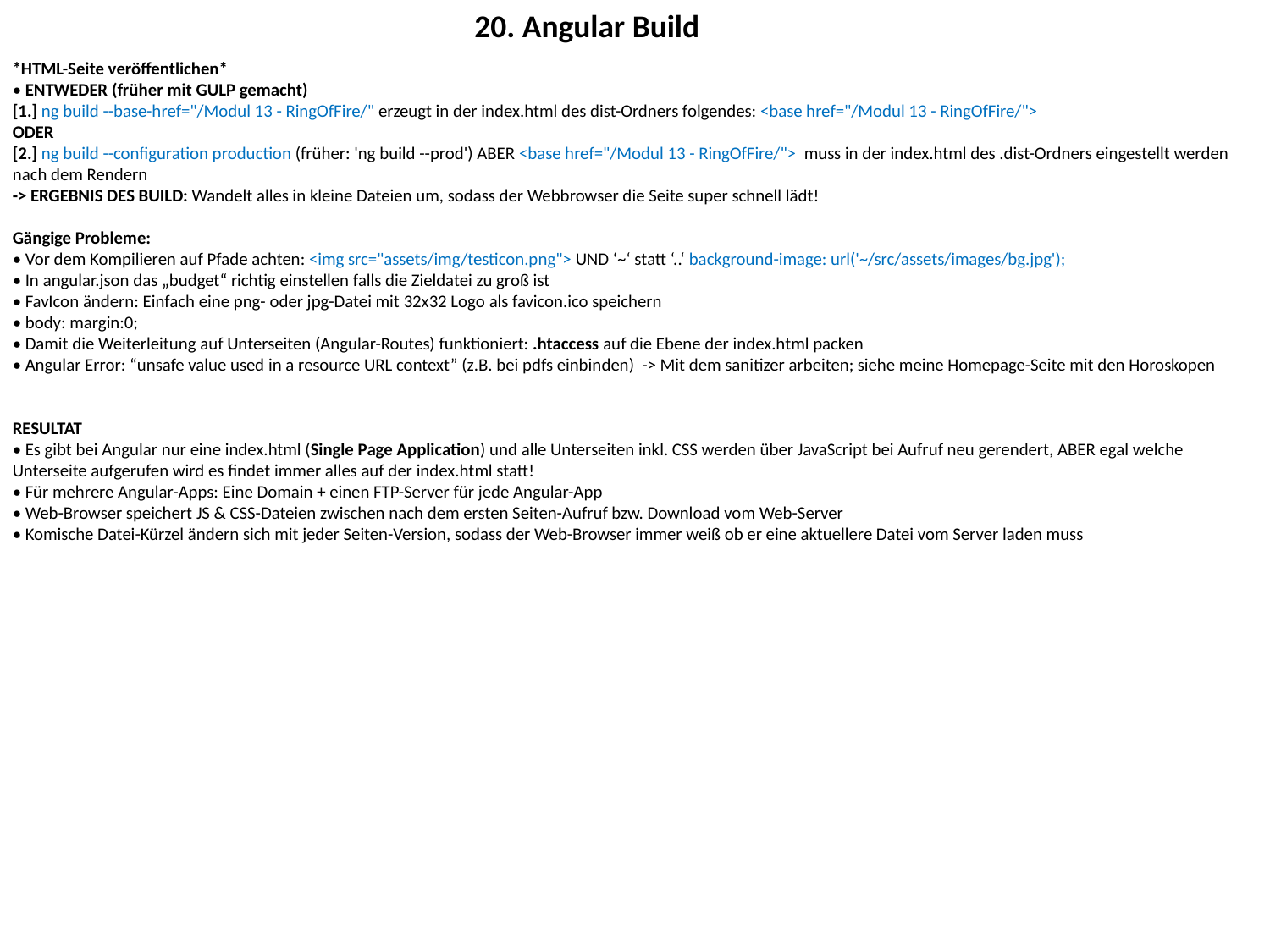

20. Angular Build
*HTML-Seite veröffentlichen*
• ENTWEDER (früher mit GULP gemacht)
[1.] ng build --base-href="/Modul 13 - RingOfFire/" erzeugt in der index.html des dist-Ordners folgendes: <base href="/Modul 13 - RingOfFire/">
ODER
[2.] ng build --configuration production (früher: 'ng build --prod') ABER <base href="/Modul 13 - RingOfFire/">  muss in der index.html des .dist-Ordners eingestellt werden nach dem Rendern
-> ERGEBNIS DES BUILD: Wandelt alles in kleine Dateien um, sodass der Webbrowser die Seite super schnell lädt!

Gängige Probleme:
• Vor dem Kompilieren auf Pfade achten: <img src="assets/img/testicon.png"> UND ‘~‘ statt ‘..‘ background-image: url('~/src/assets/images/bg.jpg');
• In angular.json das „budget“ richtig einstellen falls die Zieldatei zu groß ist
• FavIcon ändern: Einfach eine png- oder jpg-Datei mit 32x32 Logo als favicon.ico speichern
• body: margin:0;
• Damit die Weiterleitung auf Unterseiten (Angular-Routes) funktioniert: .htaccess auf die Ebene der index.html packen
• Angular Error: “unsafe value used in a resource URL context” (z.B. bei pdfs einbinden)  -> Mit dem sanitizer arbeiten; siehe meine Homepage-Seite mit den Horoskopen

RESULTAT
• Es gibt bei Angular nur eine index.html (Single Page Application) und alle Unterseiten inkl. CSS werden über JavaScript bei Aufruf neu gerendert, ABER egal welche Unterseite aufgerufen wird es findet immer alles auf der index.html statt!
• Für mehrere Angular-Apps: Eine Domain + einen FTP-Server für jede Angular-App
• Web-Browser speichert JS & CSS-Dateien zwischen nach dem ersten Seiten-Aufruf bzw. Download vom Web-Server
• Komische Datei-Kürzel ändern sich mit jeder Seiten-Version, sodass der Web-Browser immer weiß ob er eine aktuellere Datei vom Server laden muss